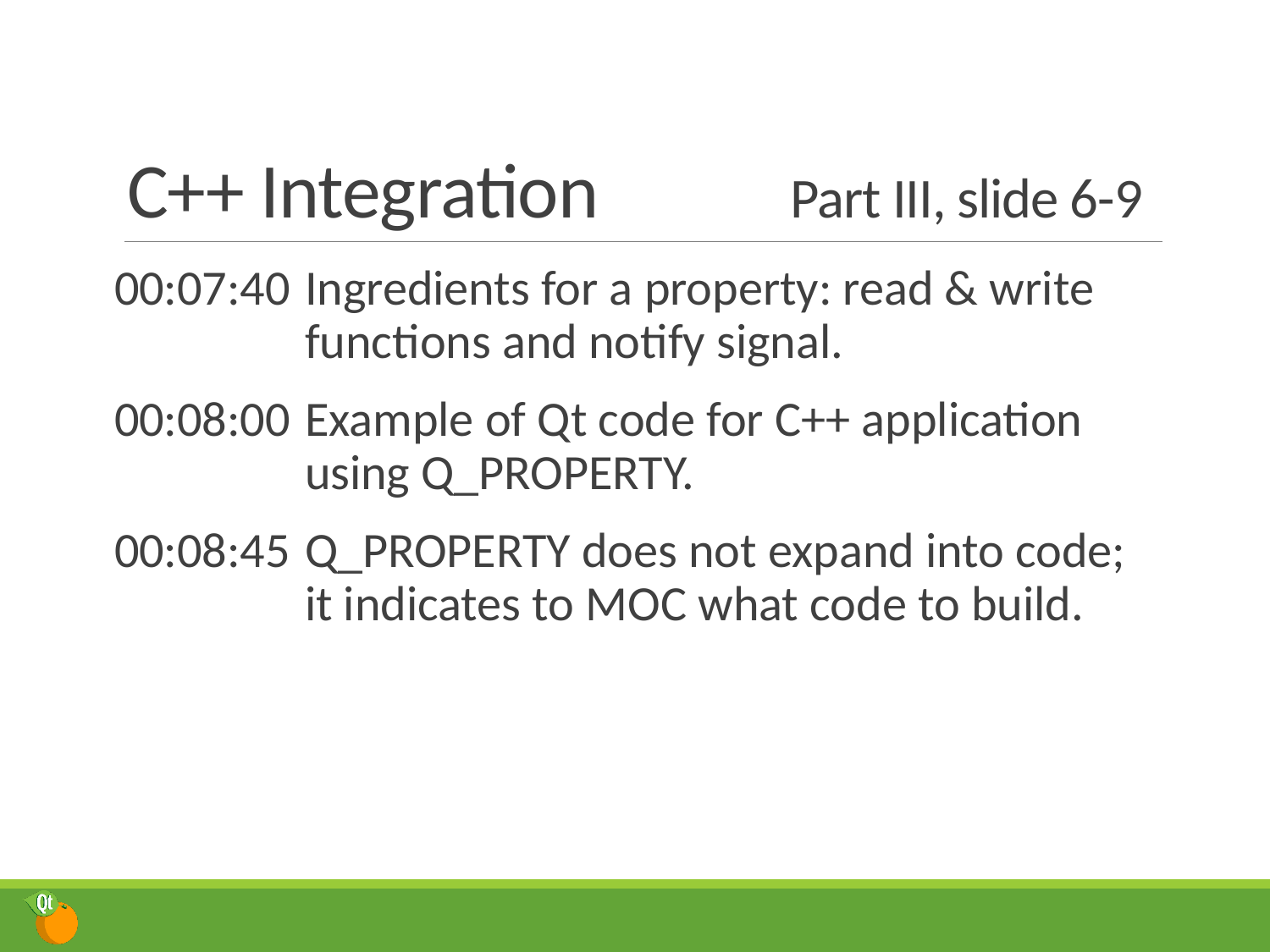

# C++ Integration	Part III, slide 6-9
00:07:40	Ingredients for a property: read & write functions and notify signal.
00:08:00	Example of Qt code for C++ application using Q_PROPERTY.
00:08:45	Q_PROPERTY does not expand into code; it indicates to MOC what code to build.